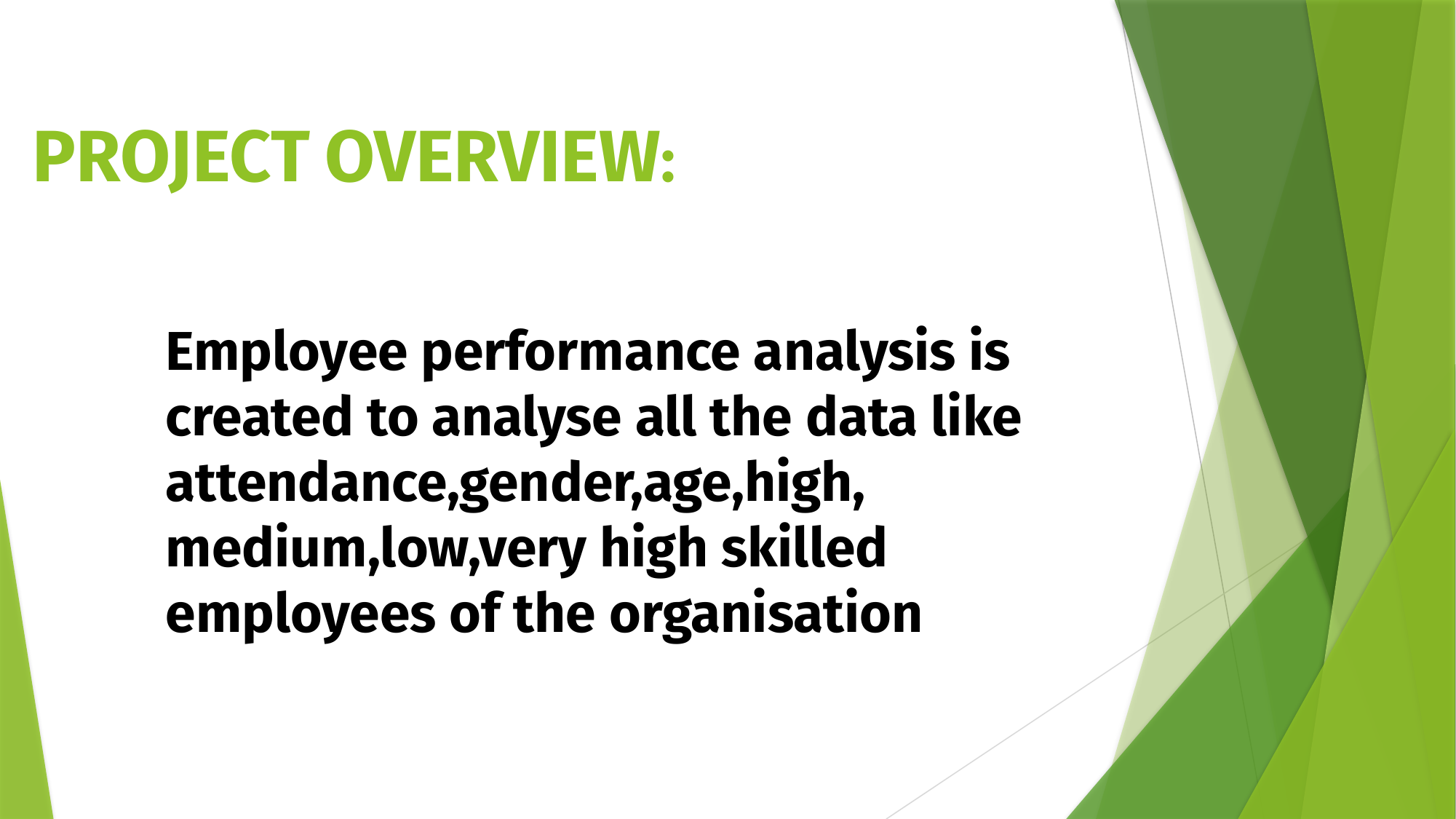

PROJECT OVERVIEW:
Employee performance analysis is created to analyse all the data like attendance,gender,age,high, medium,low,very high skilled employees of the organisation